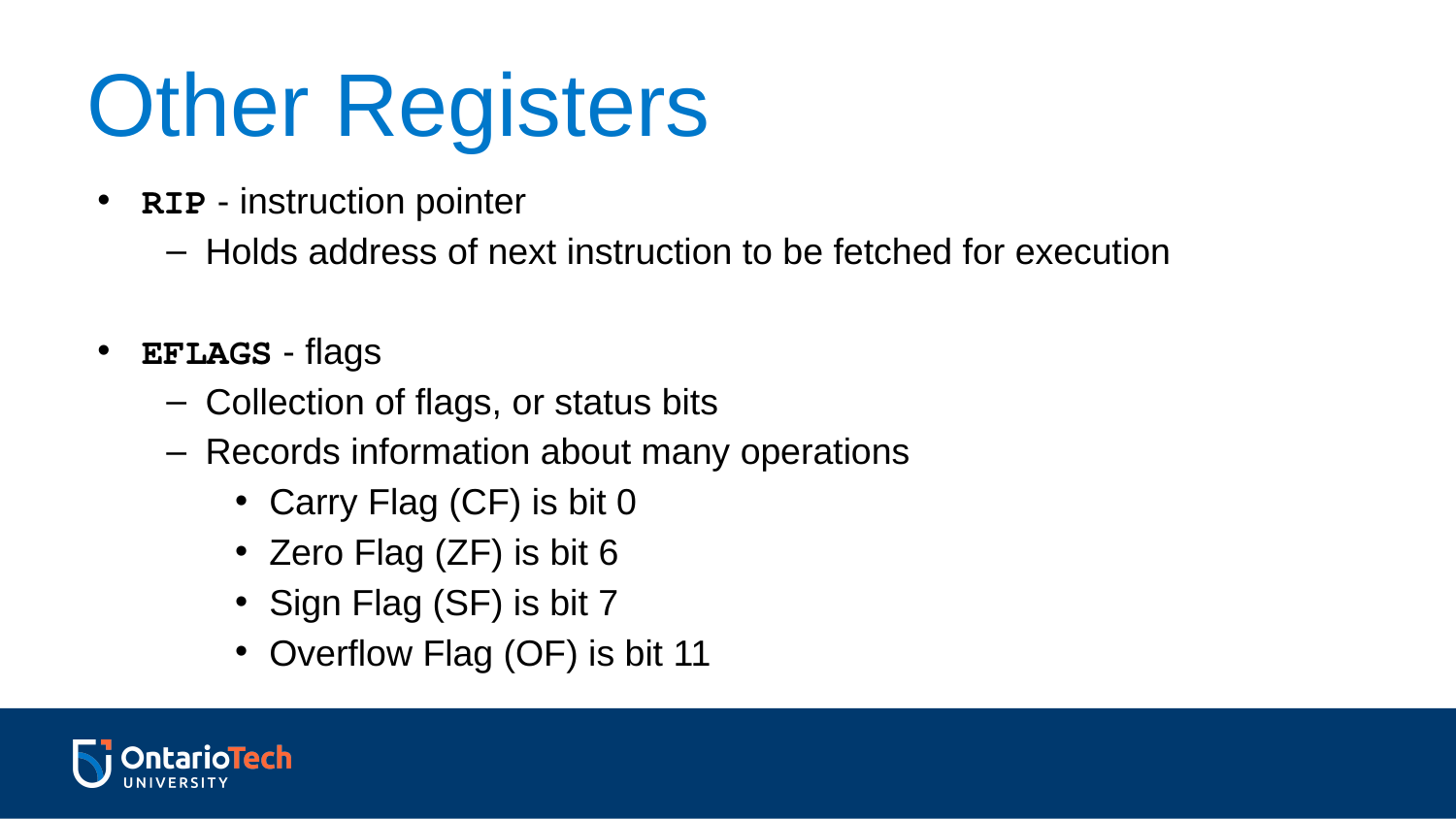

Other Registers
RIP - instruction pointer
Holds address of next instruction to be fetched for execution

EFLAGS - flags
Collection of flags, or status bits
Records information about many operations
Carry Flag (CF) is bit 0
Zero Flag (ZF) is bit 6
Sign Flag (SF) is bit 7
Overflow Flag (OF) is bit 11